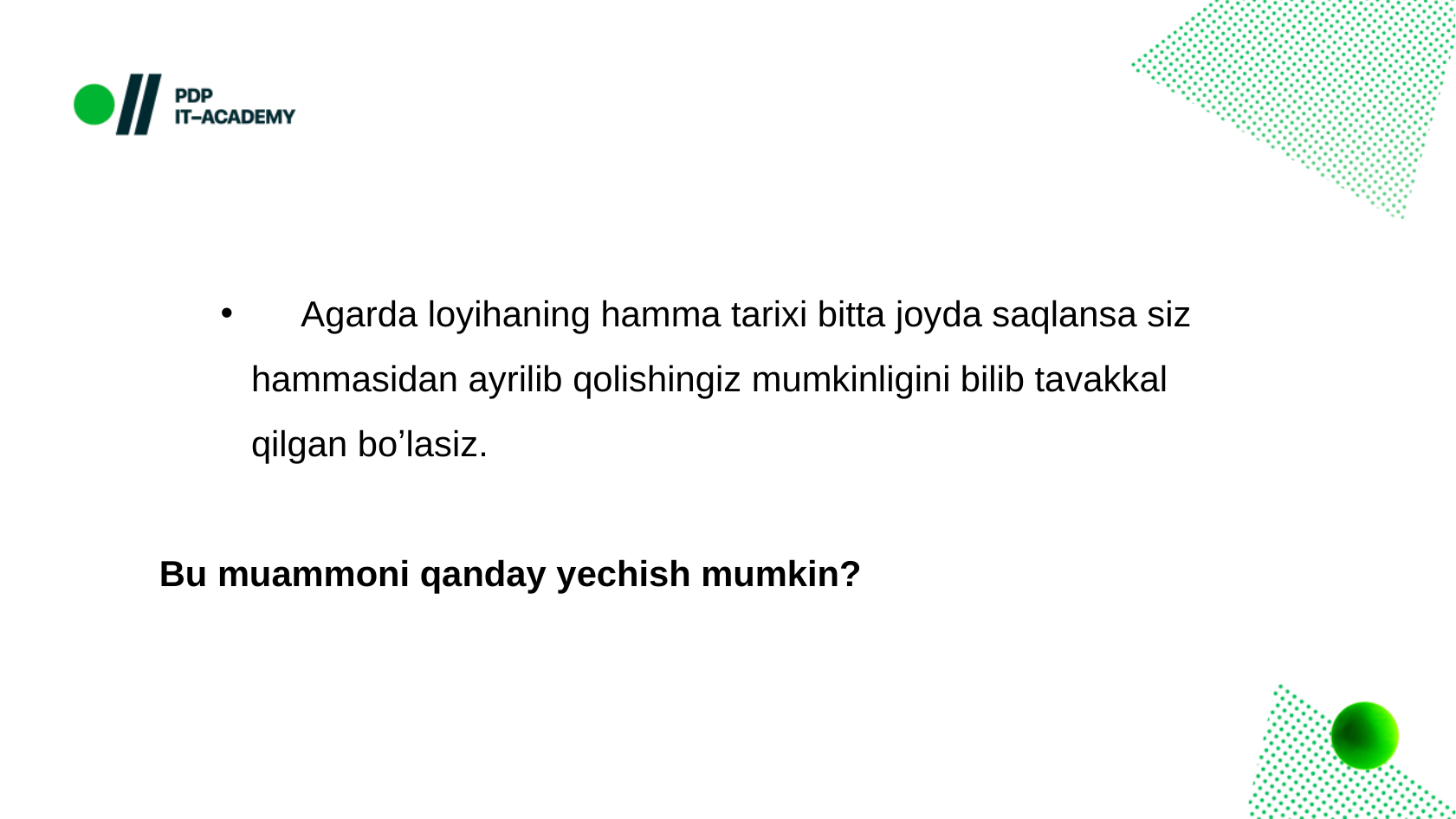

Аgarda loyihaning hamma tarixi bitta joyda saqlansa siz hammasidan ayrilib qolishingiz mumkinligini bilib tavakkal qilgan boʼlasiz.

Bu muammoni qanday yechish mumkin?